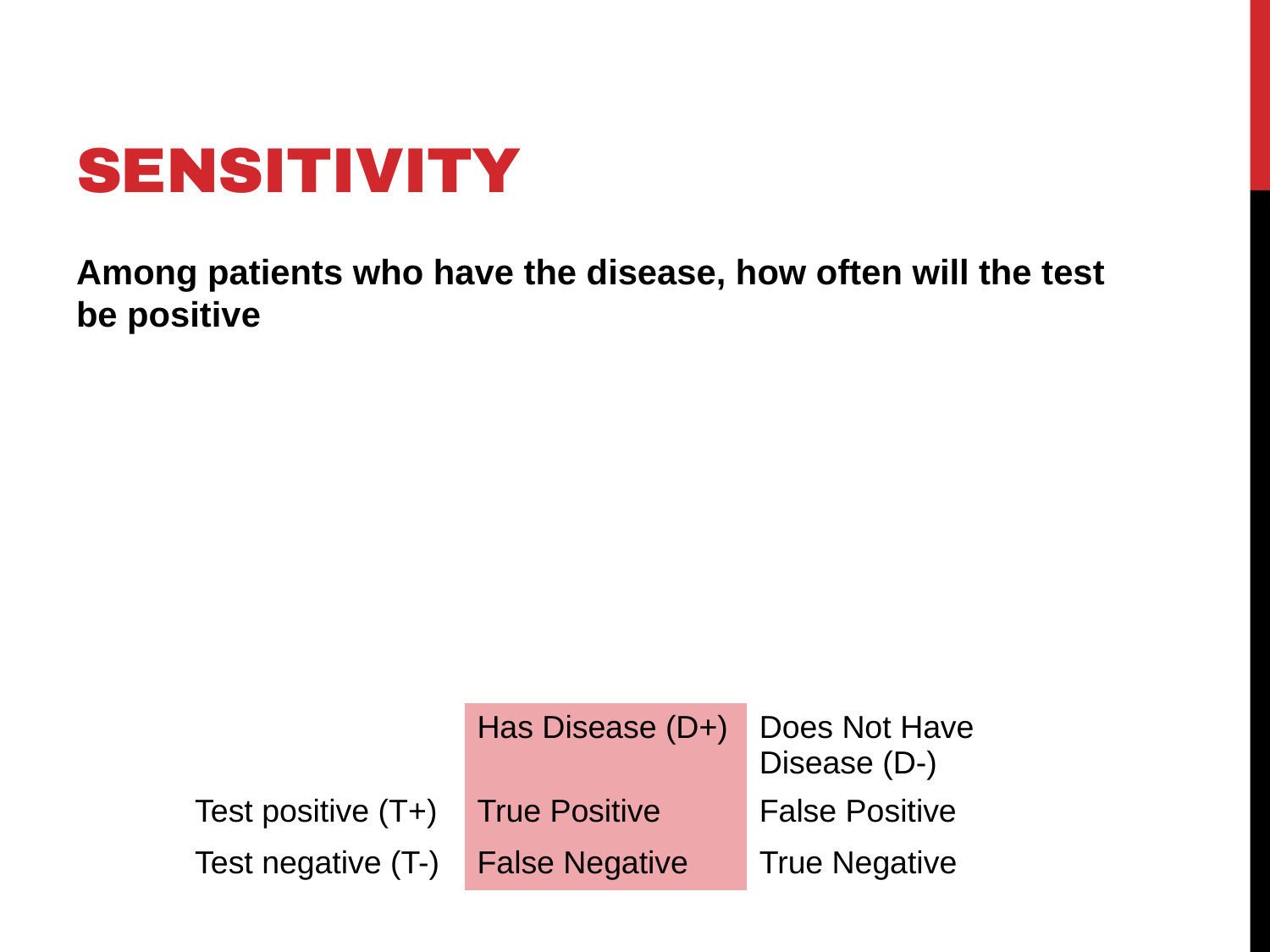

# Sensitivity
Among patients who have the disease, how often will the test be positive
|  | Has Disease (D+) | Does Not Have Disease (D-) |
| --- | --- | --- |
| Test positive (T+) | True Positive | False Positive |
| Test negative (T-) | False Negative | True Negative |